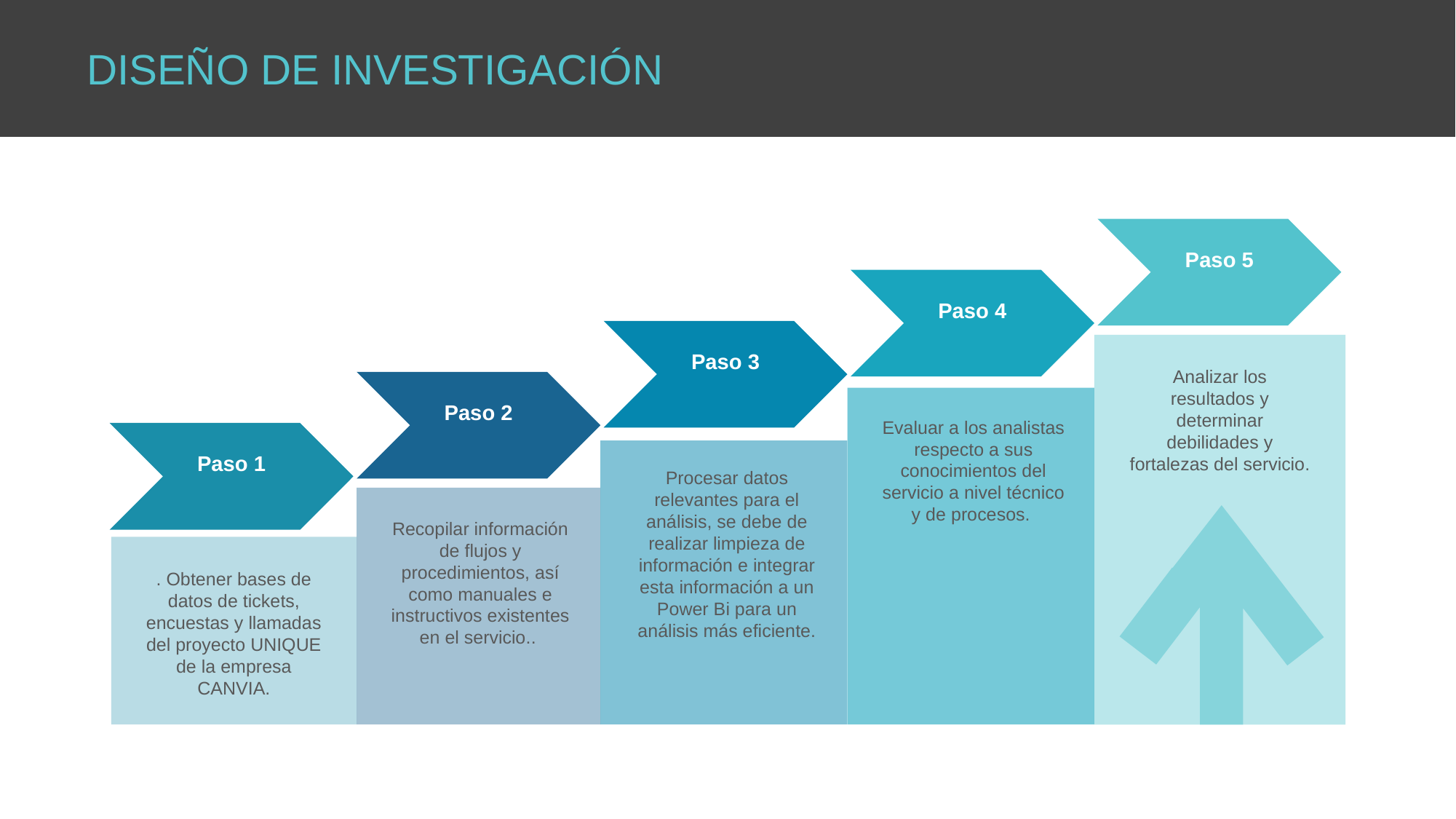

DISEÑO DE INVESTIGACIÓN

Paso 5

Paso 4

Paso 3
Analizar los resultados y determinar debilidades y fortalezas del servicio.

Paso 2
Evaluar a los analistas respecto a sus conocimientos del servicio a nivel técnico y de procesos.

Paso 1
Procesar datos relevantes para el análisis, se debe de realizar limpieza de información e integrar esta información a un Power Bi para un análisis más eficiente.

Recopilar información de flujos y procedimientos, así como manuales e instructivos existentes en el servicio..

. Obtener bases de datos de tickets, encuestas y llamadas del proyecto UNIQUE de la empresa CANVIA.